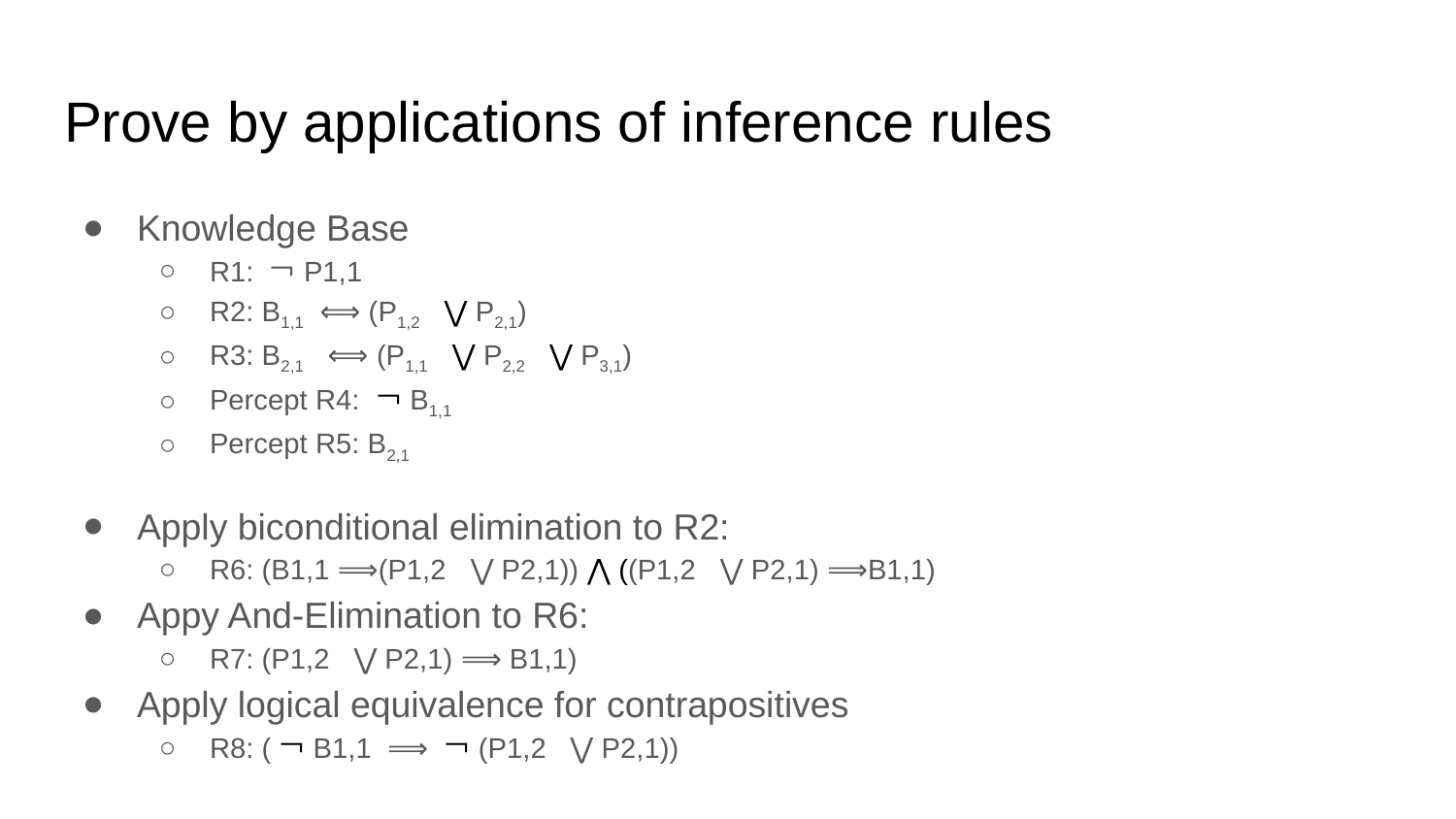

# Prove by applications of inference rules
Knowledge Base
R1: ￢P1,1
R2: B1,1  ⟺ (P1,2   ⋁ P2,1)
R3: B2,1   ⟺ (P1,1   ⋁ P2,2   ⋁ P3,1)
Percept R4: ￢B1,1
Percept R5: B2,1
Apply biconditional elimination to R2:
R6: (B1,1 ⟹(P1,2   ⋁ P2,1)) ⋀ ((P1,2   ⋁ P2,1) ⟹B1,1)
Appy And-Elimination to R6:
R7: (P1,2   ⋁ P2,1) ⟹ B1,1)
Apply logical equivalence for contrapositives
R8: (￢B1,1  ⟹ ￢(P1,2   ⋁ P2,1))